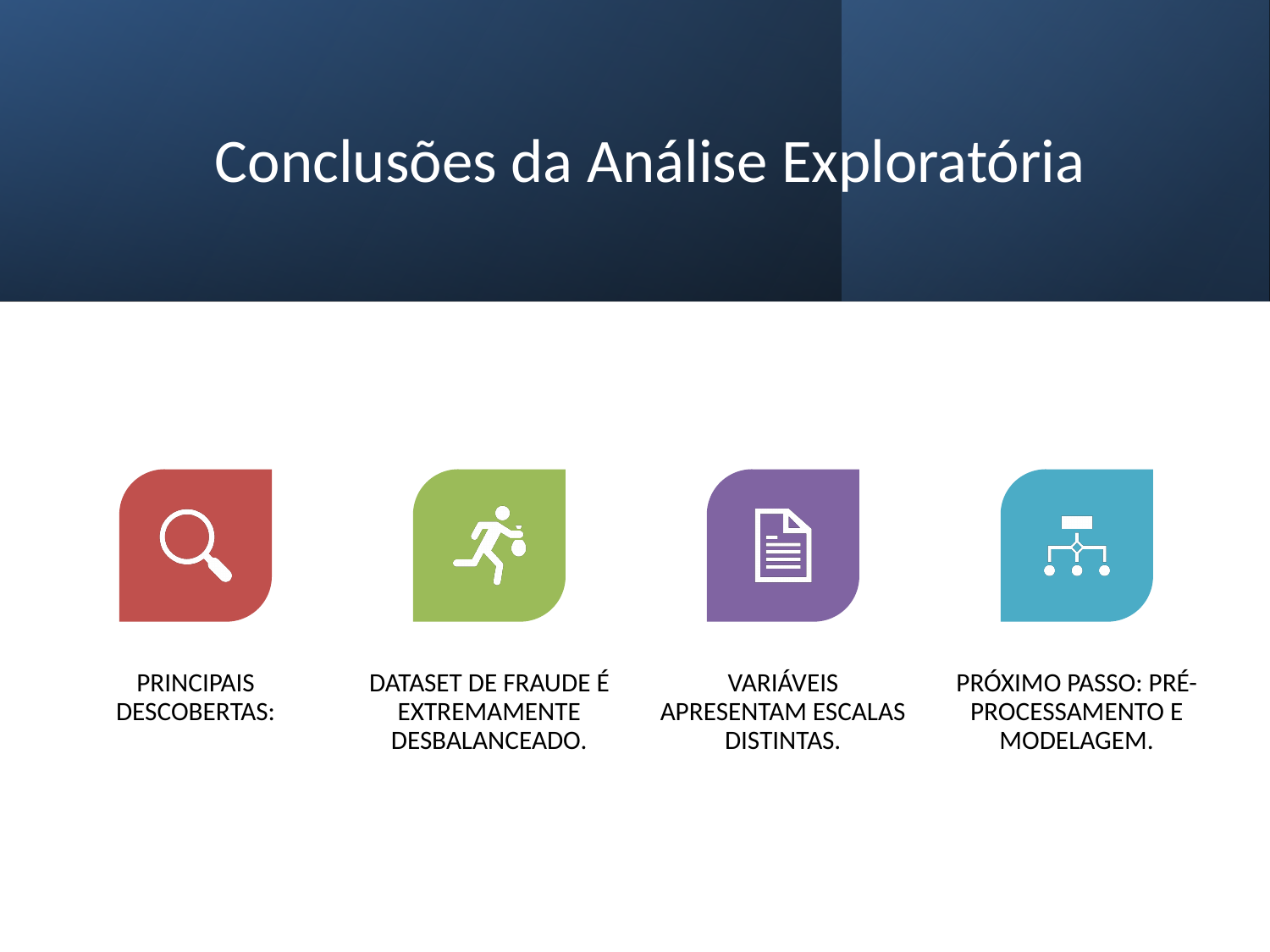

# Conclusões da Análise Exploratória
Principais descobertas:
Dataset de fraude é extremamente desbalanceado.
Variáveis apresentam escalas distintas.
Próximo passo: pré-processamento e modelagem.